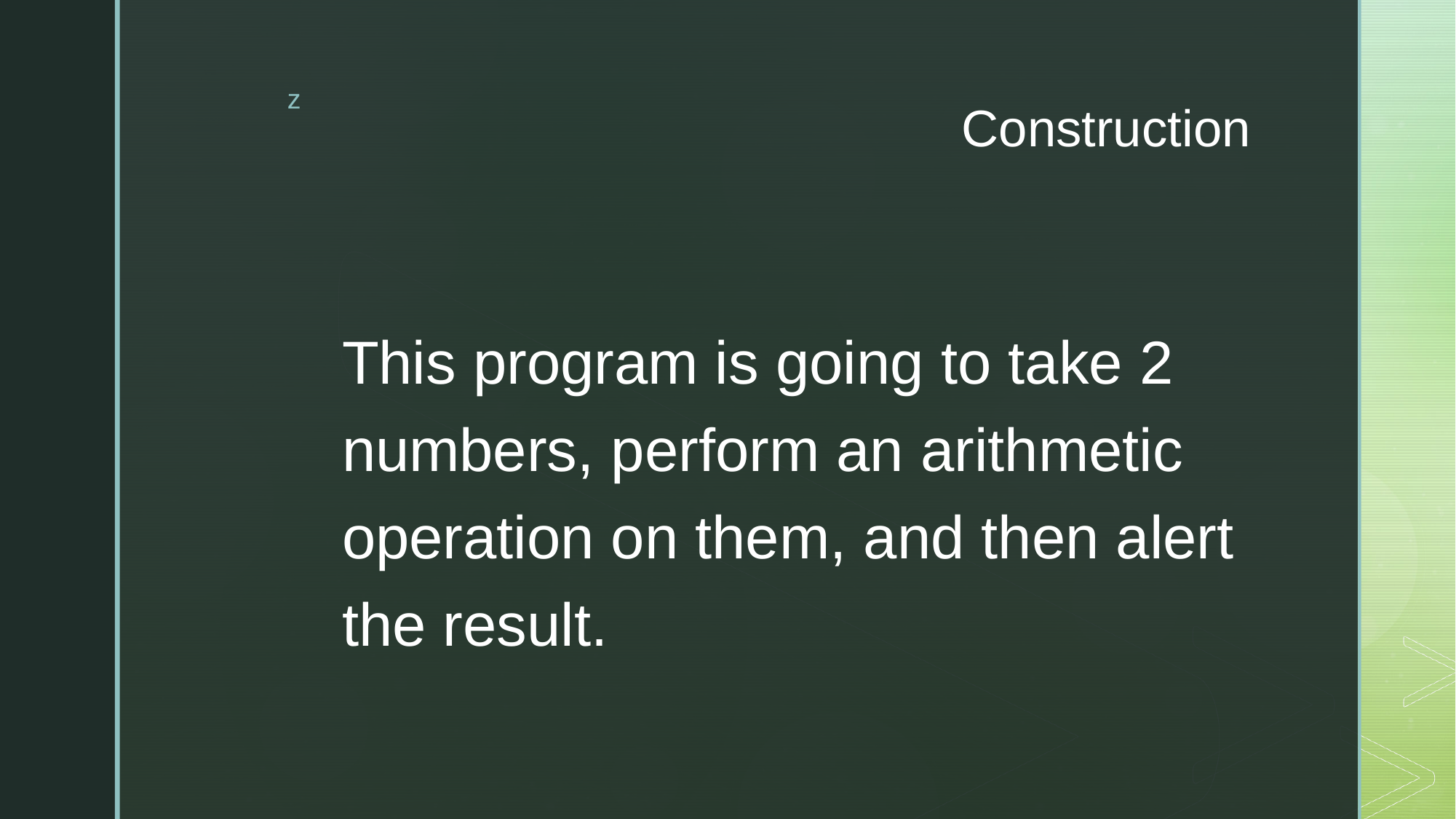

# Construction
This program is going to take 2 numbers, perform an arithmetic operation on them, and then alert the result.